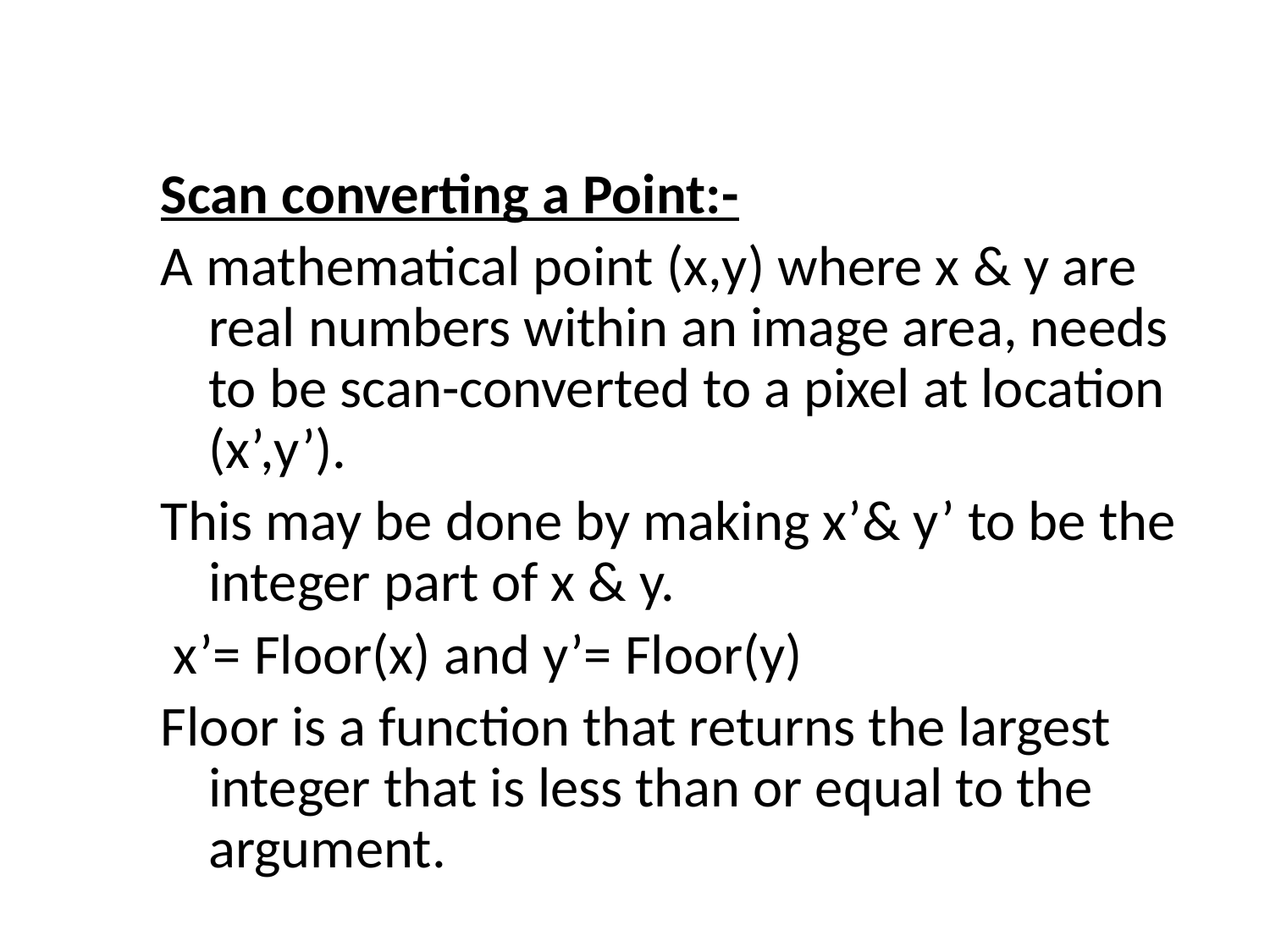

Scan converting a Point:-
A mathematical point (x,y) where x & y are real numbers within an image area, needs to be scan-converted to a pixel at location (x’,y’).
This may be done by making x’& y’ to be the integer part of x & y.
 x’= Floor(x) and y’= Floor(y)
Floor is a function that returns the largest integer that is less than or equal to the argument.